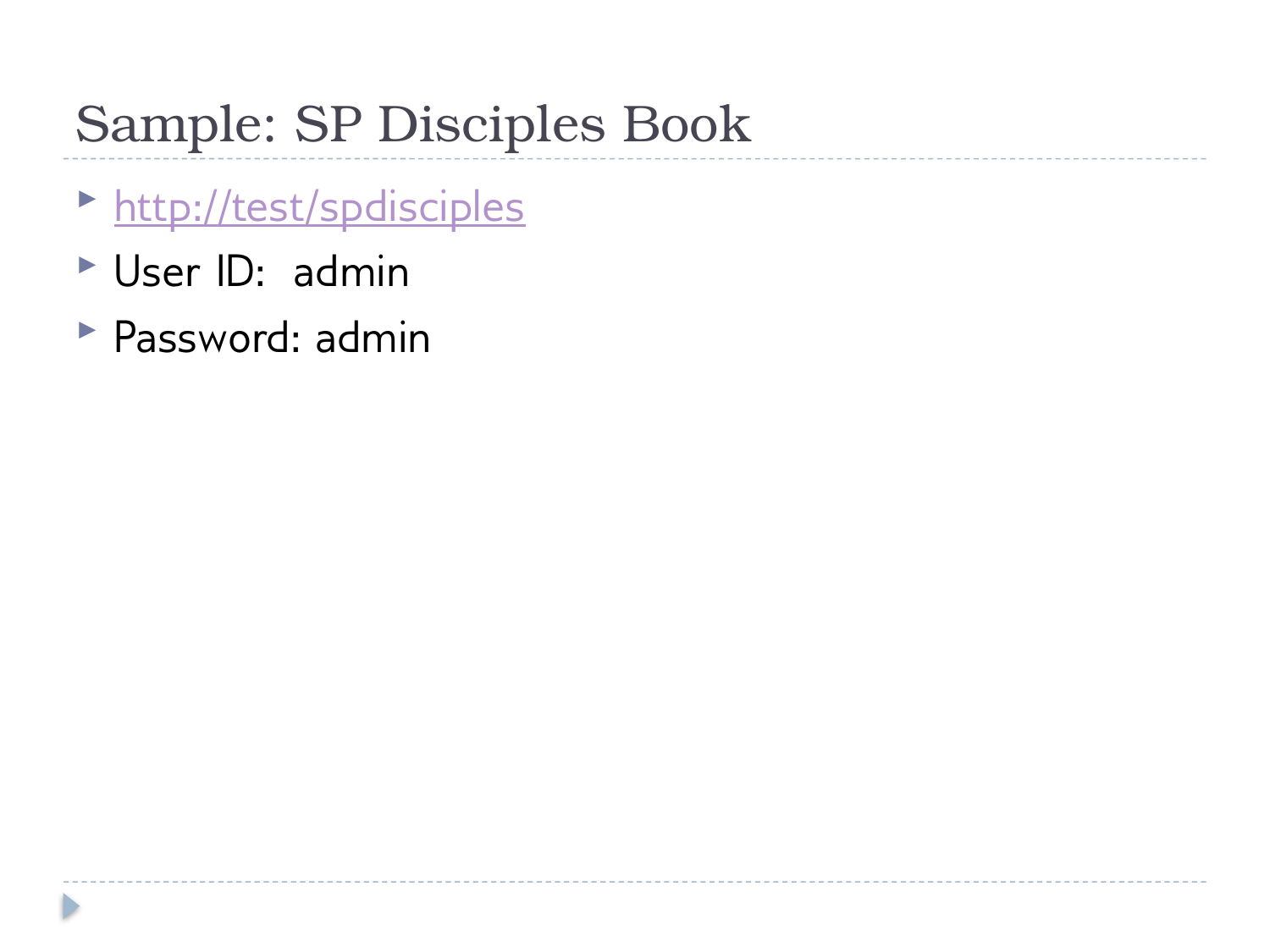

# Sample: SP Disciples Book
http://test/spdisciples
User ID:  admin
Password: admin